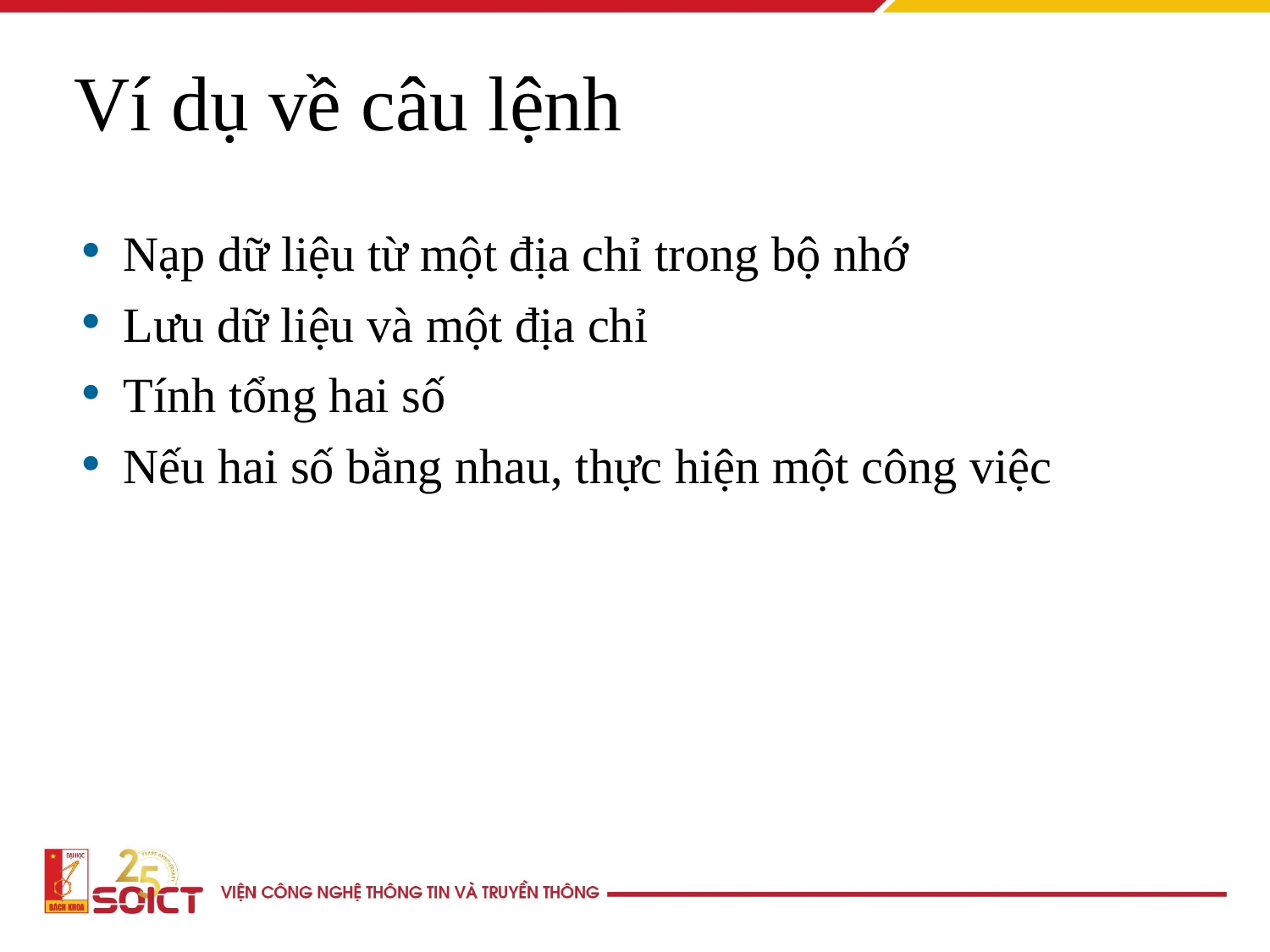

Ví dụ về câu lệnh
Nạp dữ liệu từ một địa chỉ trong bộ nhớ
Lưu dữ liệu và một địa chỉ
Tính tổng hai số
Nếu hai số bằng nhau, thực hiện một công việc